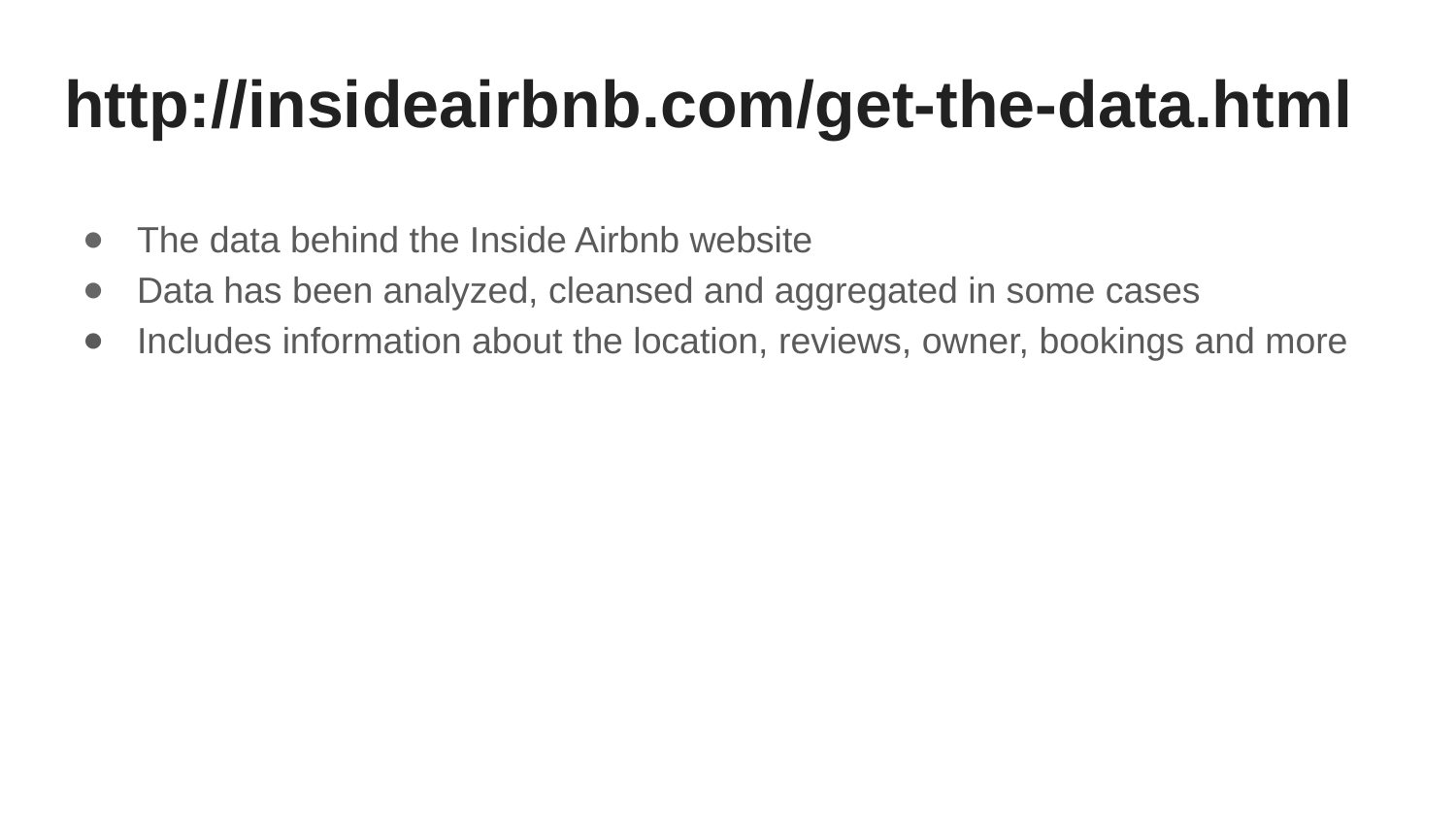

# http://insideairbnb.com/get-the-data.html
The data behind the Inside Airbnb website
Data has been analyzed, cleansed and aggregated in some cases
Includes information about the location, reviews, owner, bookings and more